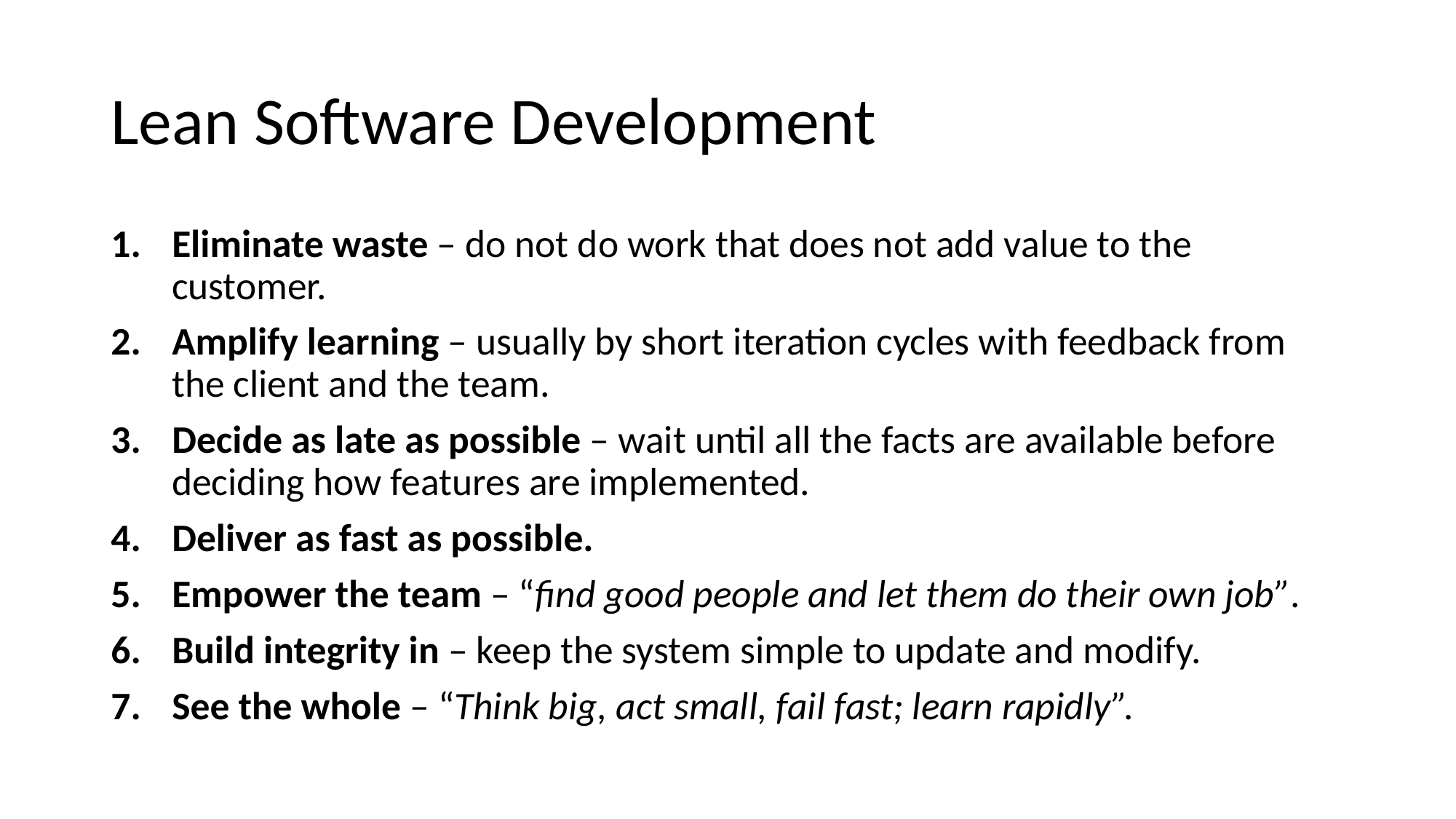

# Lean Software Development
Eliminate waste – do not do work that does not add value to the customer.
Amplify learning – usually by short iteration cycles with feedback from the client and the team.
Decide as late as possible – wait until all the facts are available before deciding how features are implemented.
Deliver as fast as possible.
Empower the team – “find good people and let them do their own job”.
Build integrity in – keep the system simple to update and modify.
See the whole – “Think big, act small, fail fast; learn rapidly”.